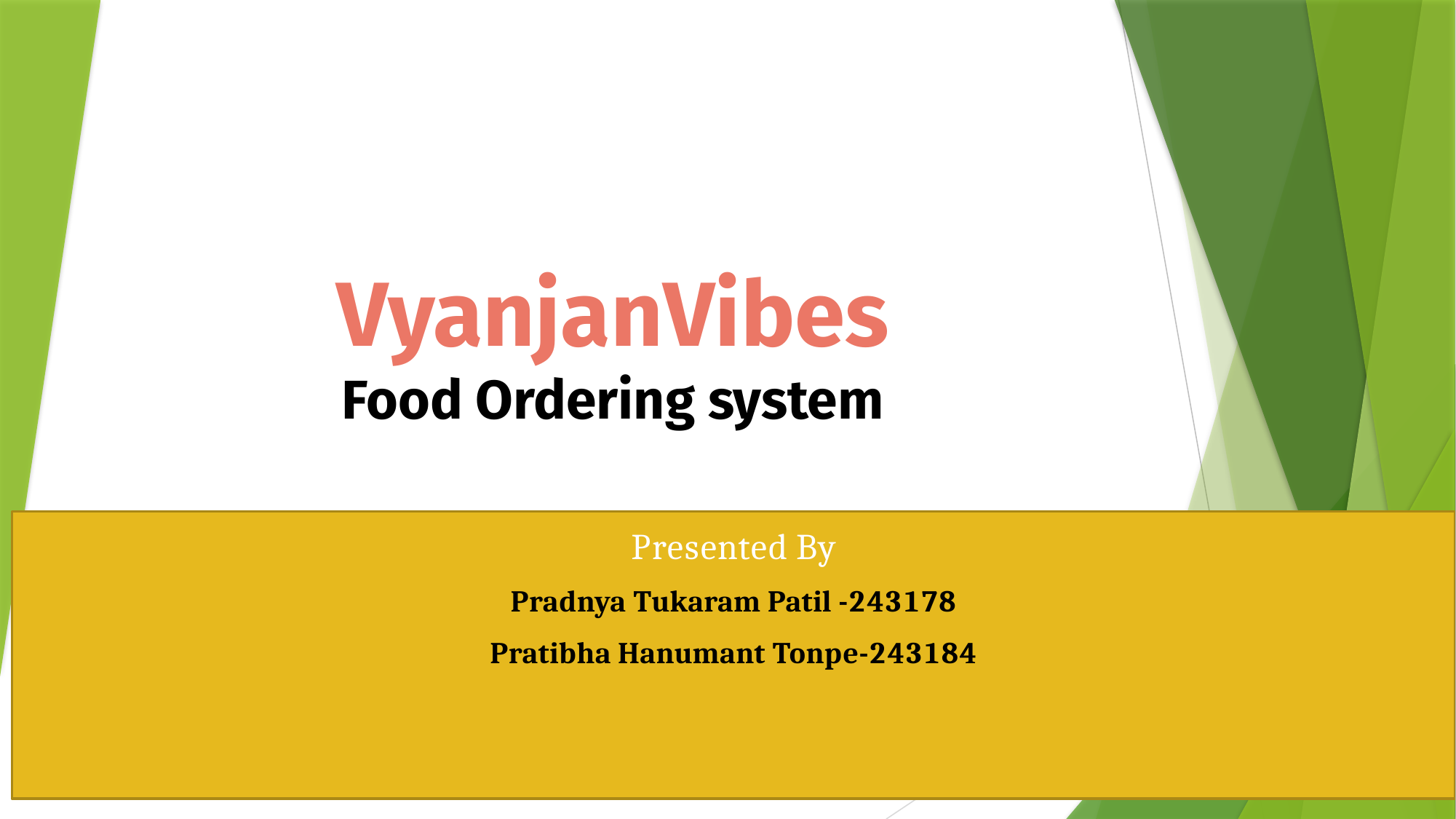

# VyanjanVibes Food Ordering system
Presented By
Pradnya Tukaram Patil -243178
Pratibha Hanumant Tonpe-243184